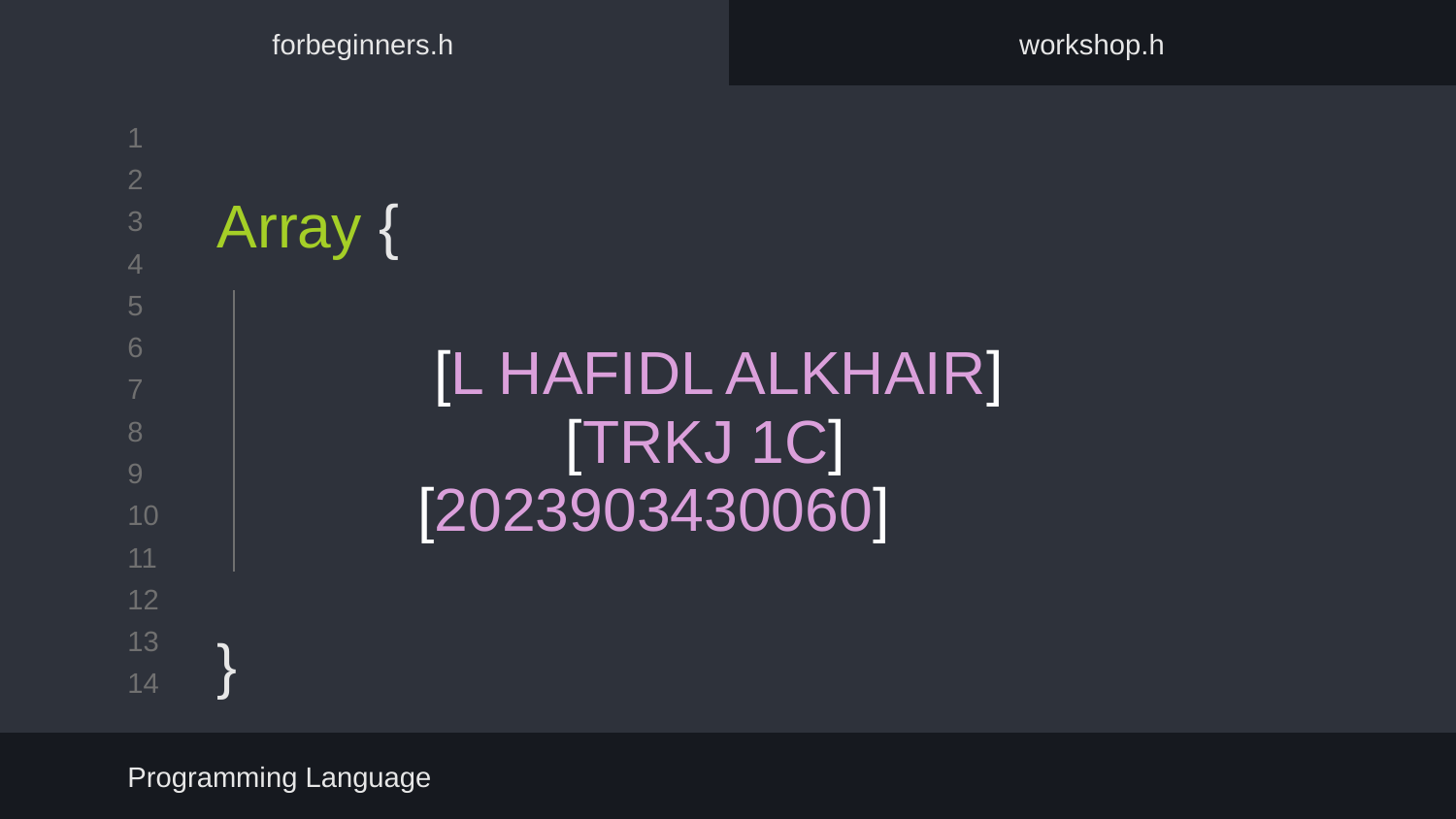

forbeginners.h
workshop.h
# Array {
}
[L HAFIDL ALKHAIR]
[TRKJ 1C]
[2023903430060]
Programming Language